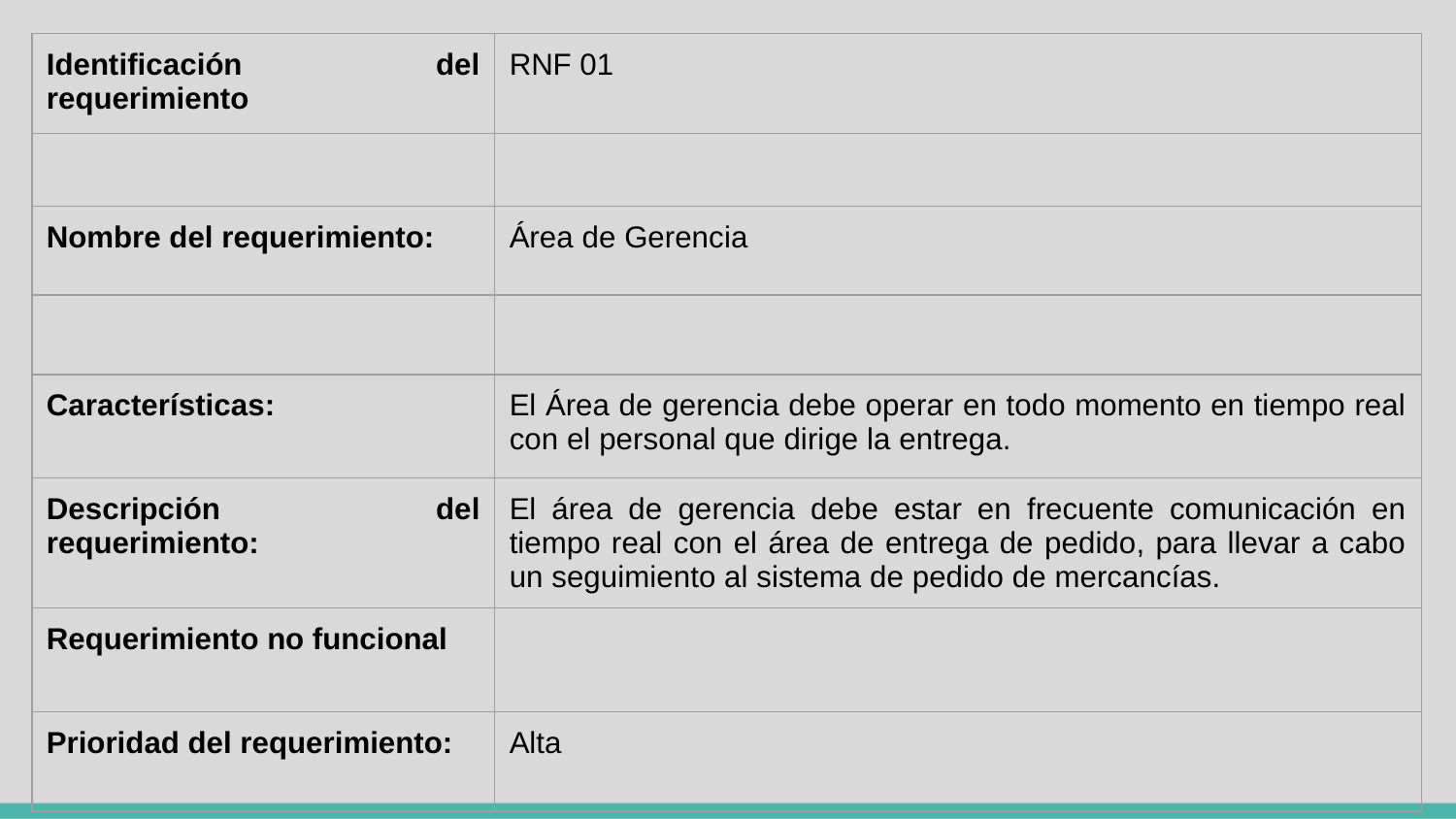

| Identificación del requerimiento | RNF 01 |
| --- | --- |
|  |  |
| Nombre del requerimiento: | Área de Gerencia |
|  |  |
| Características: | El Área de gerencia debe operar en todo momento en tiempo real con el personal que dirige la entrega. |
| Descripción del requerimiento: | El área de gerencia debe estar en frecuente comunicación en tiempo real con el área de entrega de pedido, para llevar a cabo un seguimiento al sistema de pedido de mercancías. |
| Requerimiento no funcional |  |
| Prioridad del requerimiento: | Alta |